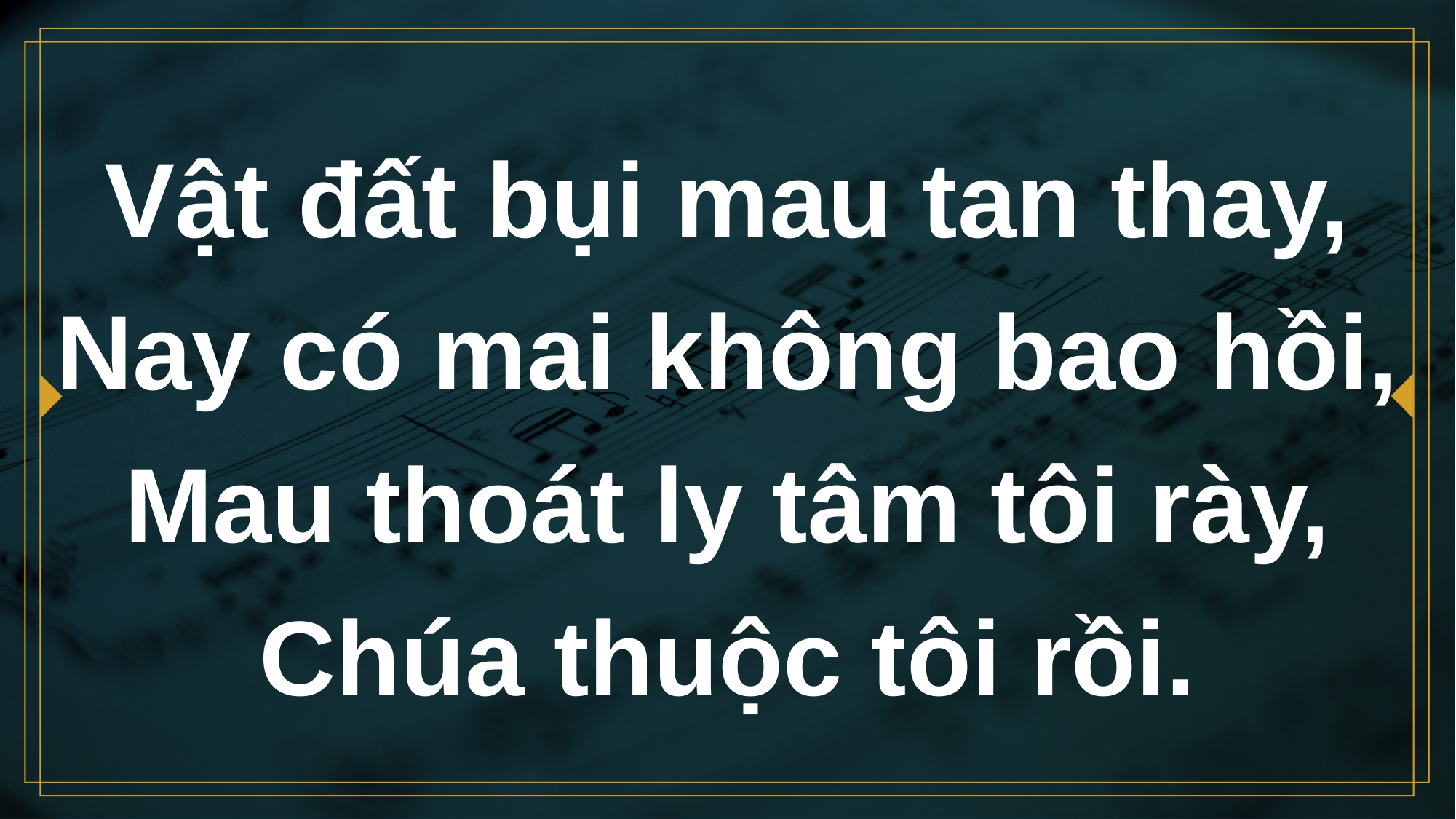

# Vật đất bụi mau tan thay, Nay có mai không bao hồi, Mau thoát ly tâm tôi rày, Chúa thuộc tôi rồi.